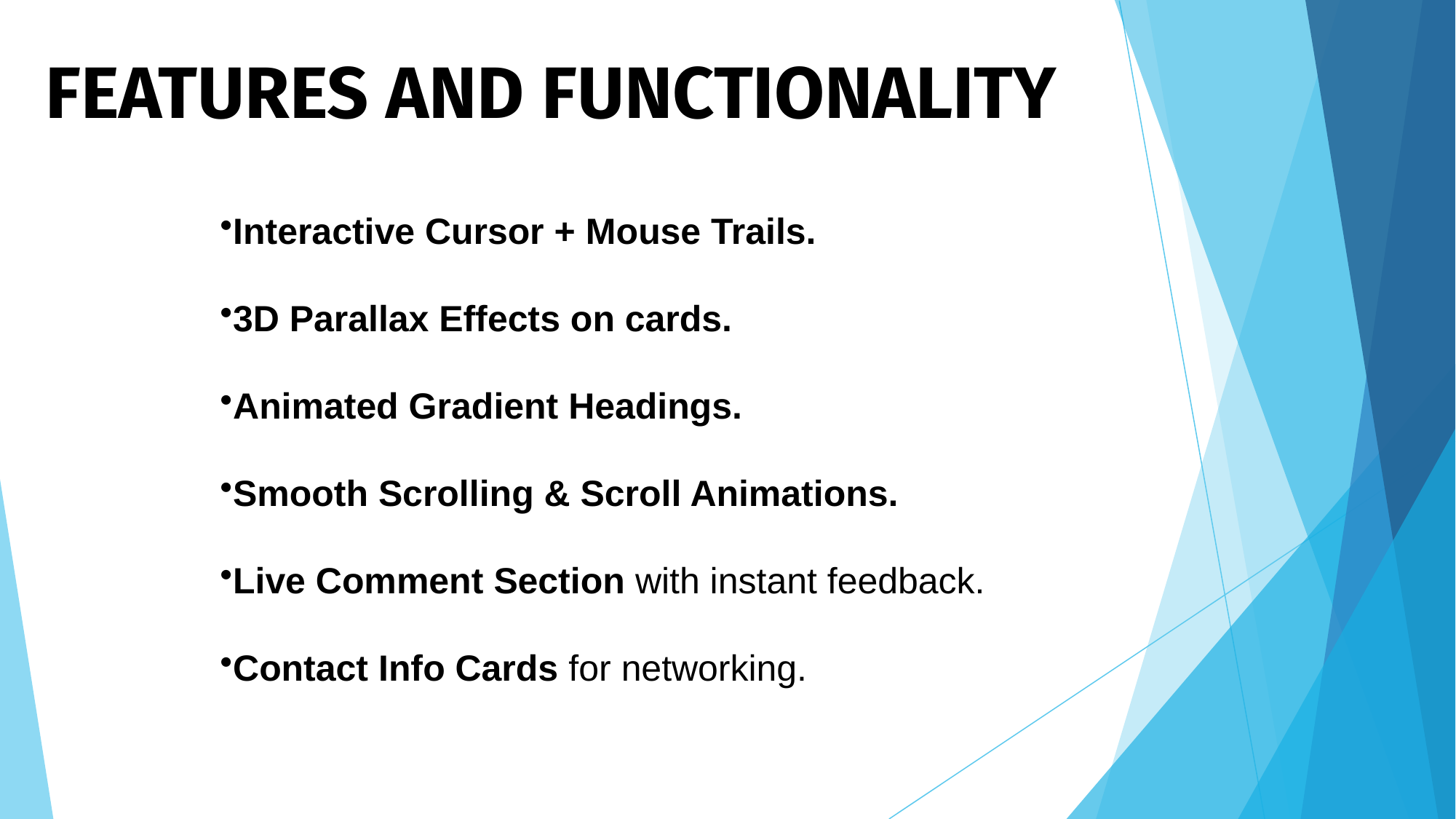

# FEATURES AND FUNCTIONALITY
Interactive Cursor + Mouse Trails.

3D Parallax Effects on cards.

Animated Gradient Headings.

Smooth Scrolling & Scroll Animations.

Live Comment Section with instant feedback.

Contact Info Cards for networking.